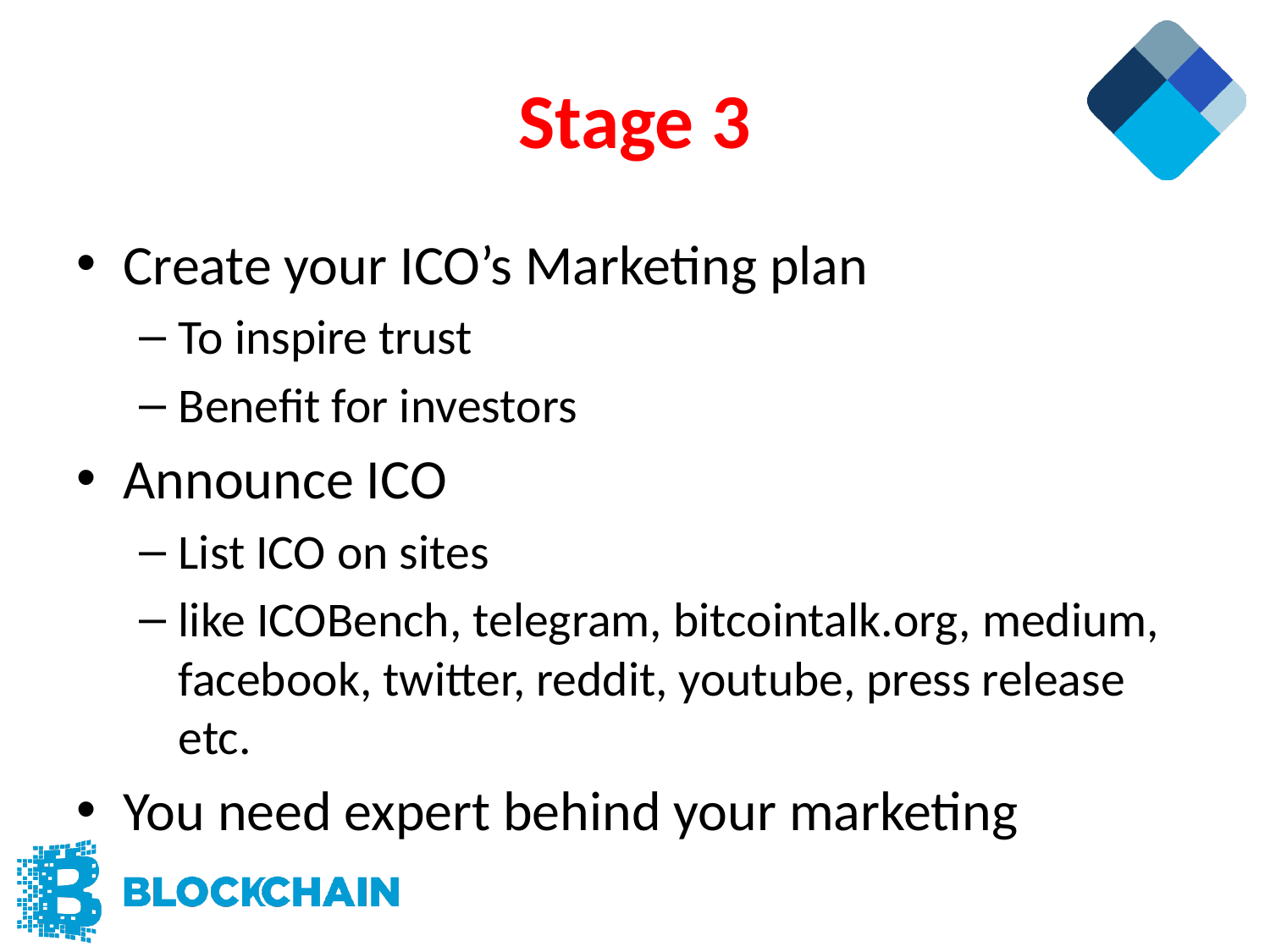

# Stage 3
Create your ICO’s Marketing plan
To inspire trust
Benefit for investors
Announce ICO
List ICO on sites
like ICOBench, telegram, bitcointalk.org, medium, facebook, twitter, reddit, youtube, press release etc.
You need expert behind your marketing